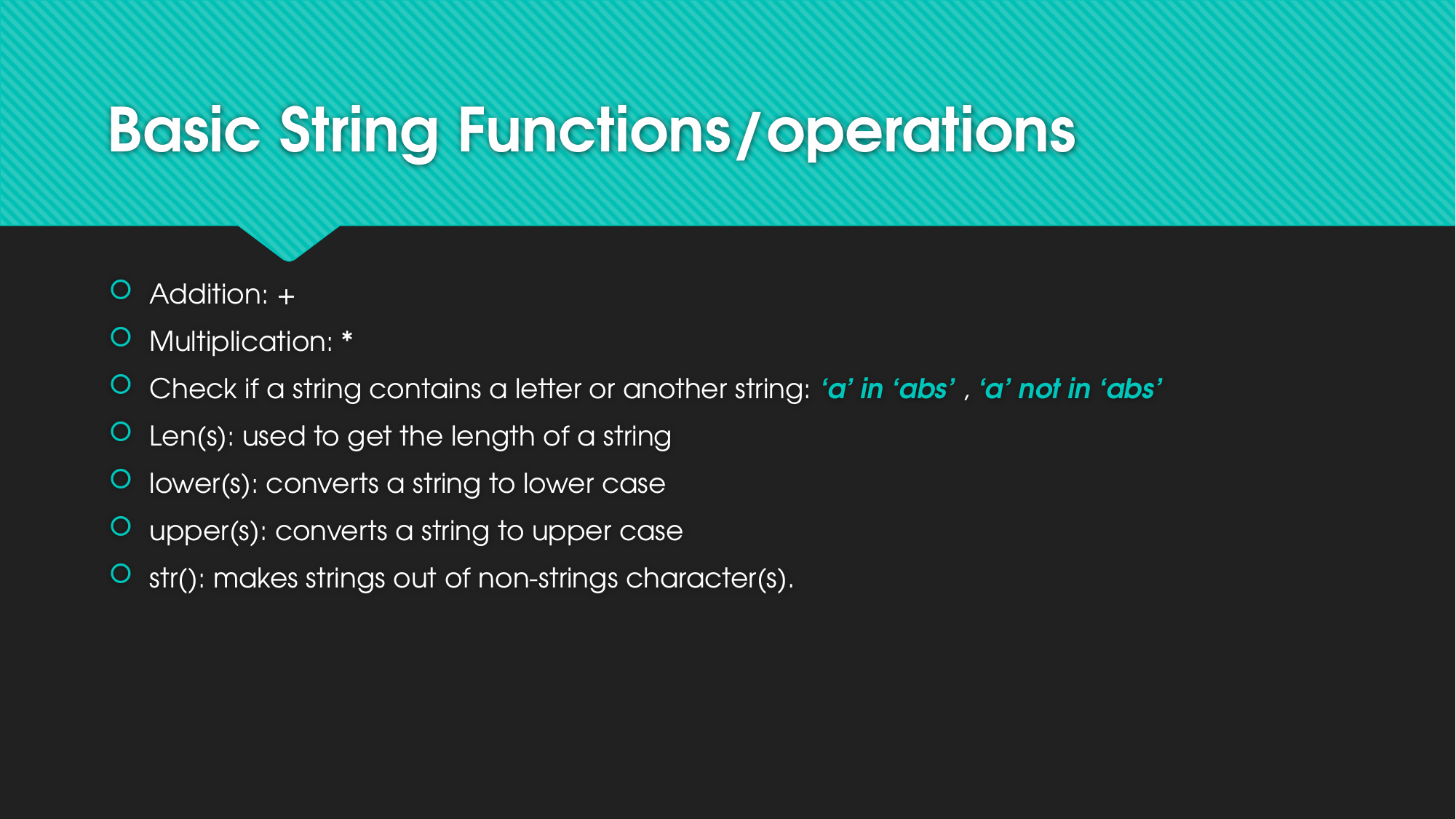

# Basic String Functions/operations
Addition: +
Multiplication: *
Check if a string contains a letter or another string: ‘a’ in ‘abs’ , ‘a’ not in ‘abs’
Len(s): used to get the length of a string
lower(s): converts a string to lower case
upper(s): converts a string to upper case
str(): makes strings out of non-strings character(s).